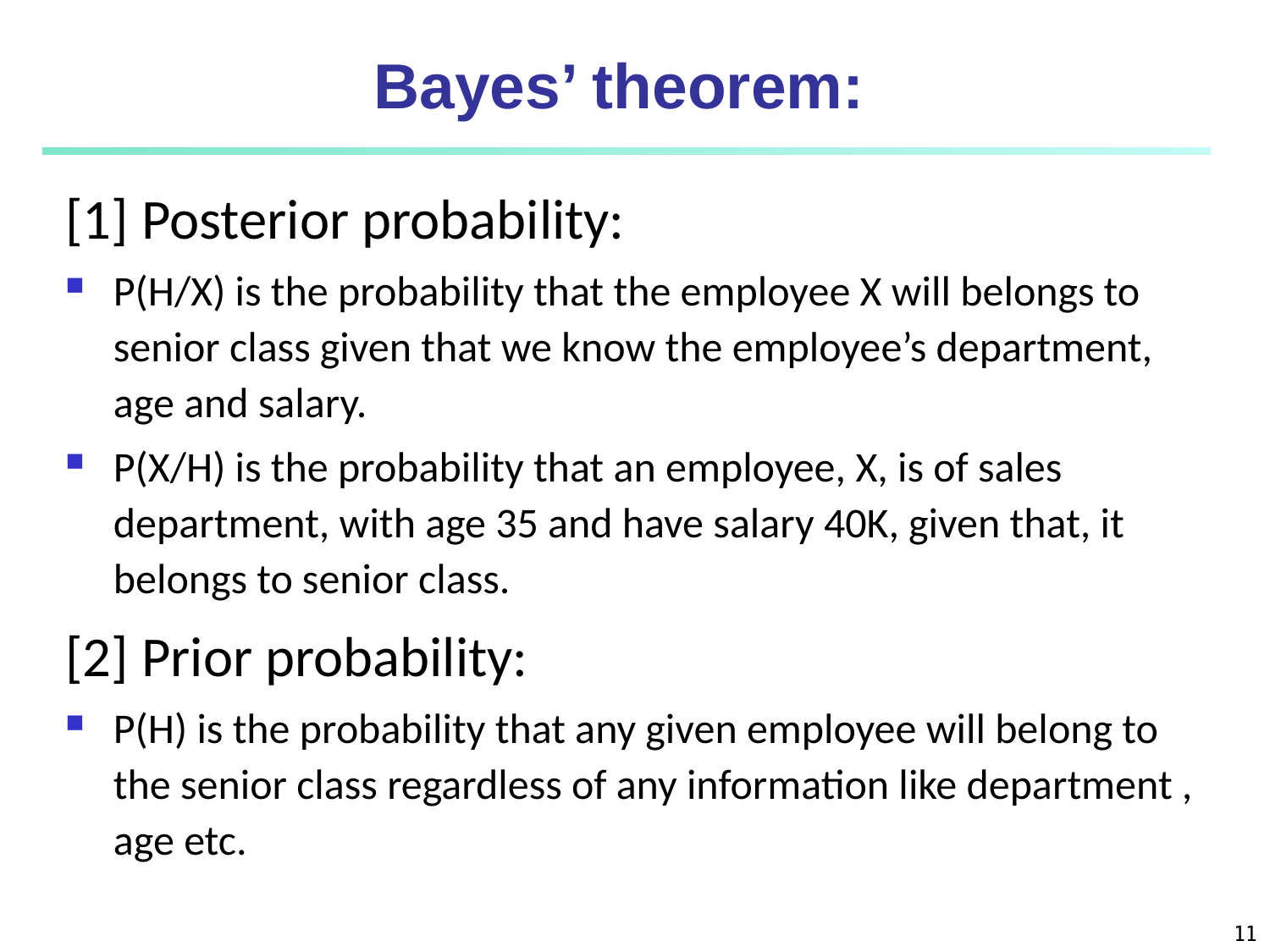

# Bayes’ theorem:
[1] Posterior probability:
P(H/X) is the probability that the employee X will belongs to senior class given that we know the employee’s department, age and salary.
P(X/H) is the probability that an employee, X, is of sales department, with age 35 and have salary 40K, given that, it belongs to senior class.
[2] Prior probability:
P(H) is the probability that any given employee will belong to the senior class regardless of any information like department , age etc.
11